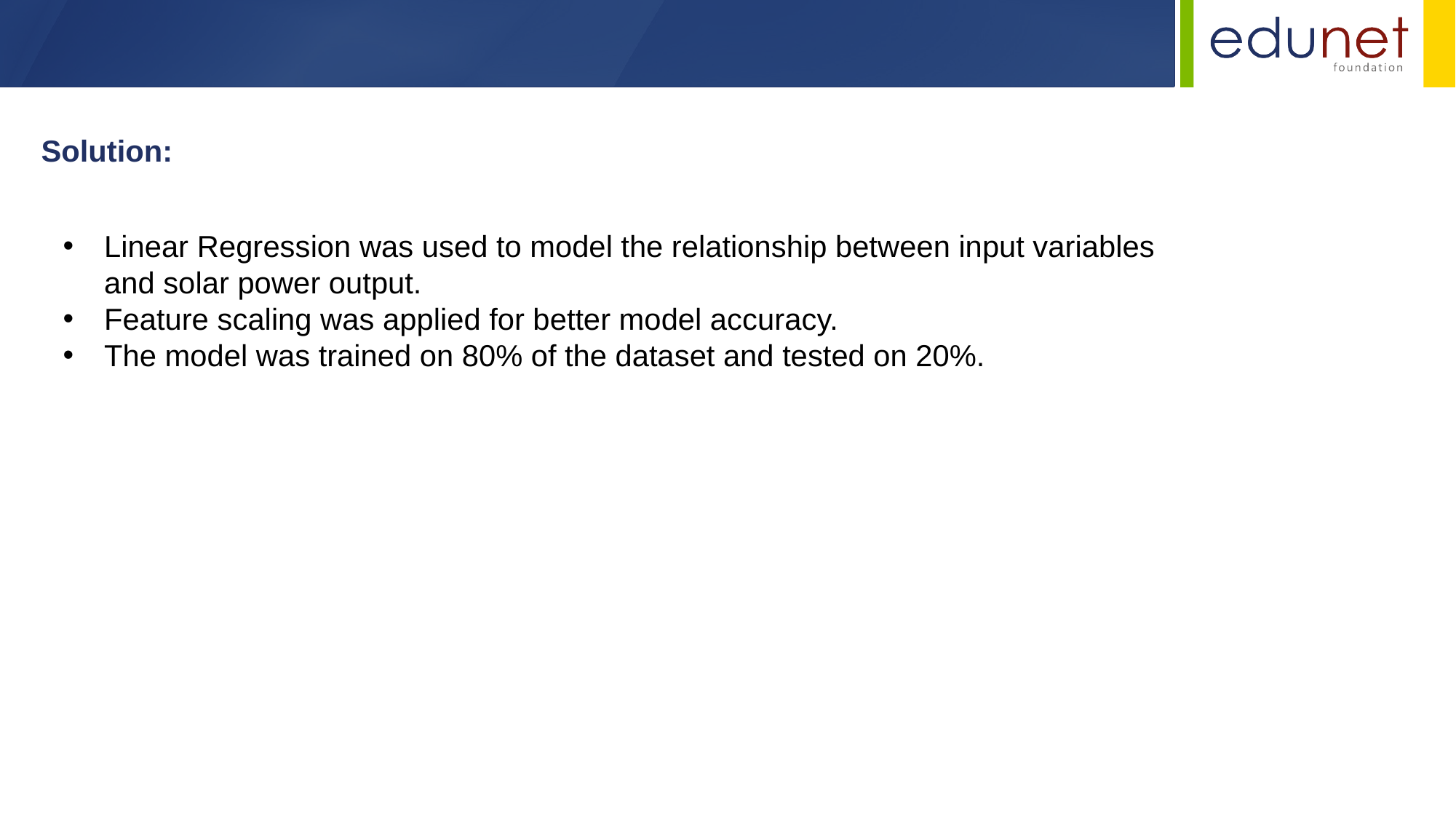

Solution:
Linear Regression was used to model the relationship between input variables and solar power output.
Feature scaling was applied for better model accuracy.
The model was trained on 80% of the dataset and tested on 20%.